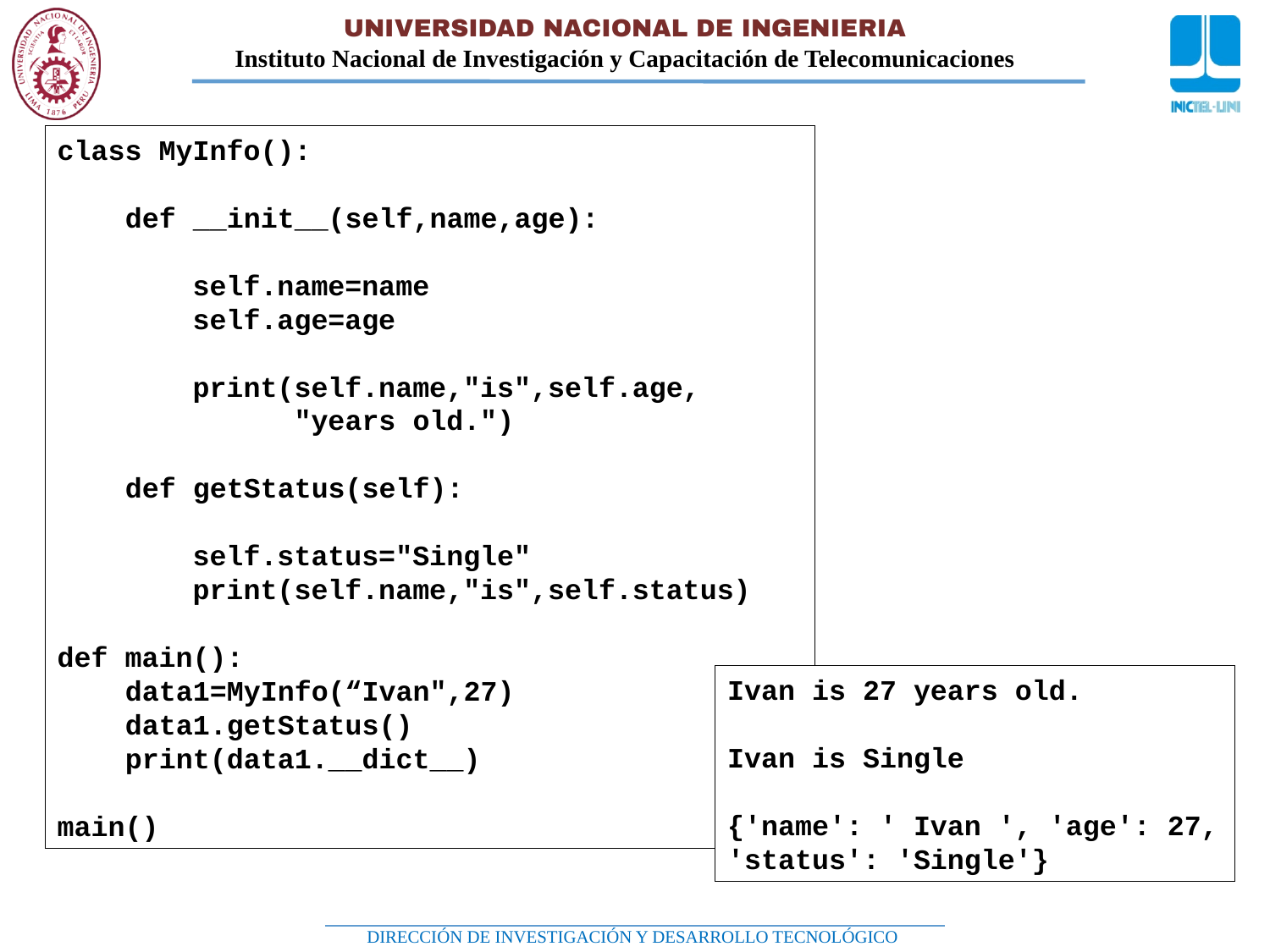

class MyInfo():

    def __init__(self,name,age):

        self.name=name
        self.age=age

        print(self.name,"is",self.age,
              "years old.")

    def getStatus(self):

        self.status="Single"
        print(self.name,"is",self.status)

def main():
    data1=MyInfo(“Ivan",27)
    data1.getStatus()
    print(data1.__dict__)

main()
Ivan is 27 years old.

Ivan is Single

{'name': ' Ivan ', 'age': 27, 'status': 'Single'}